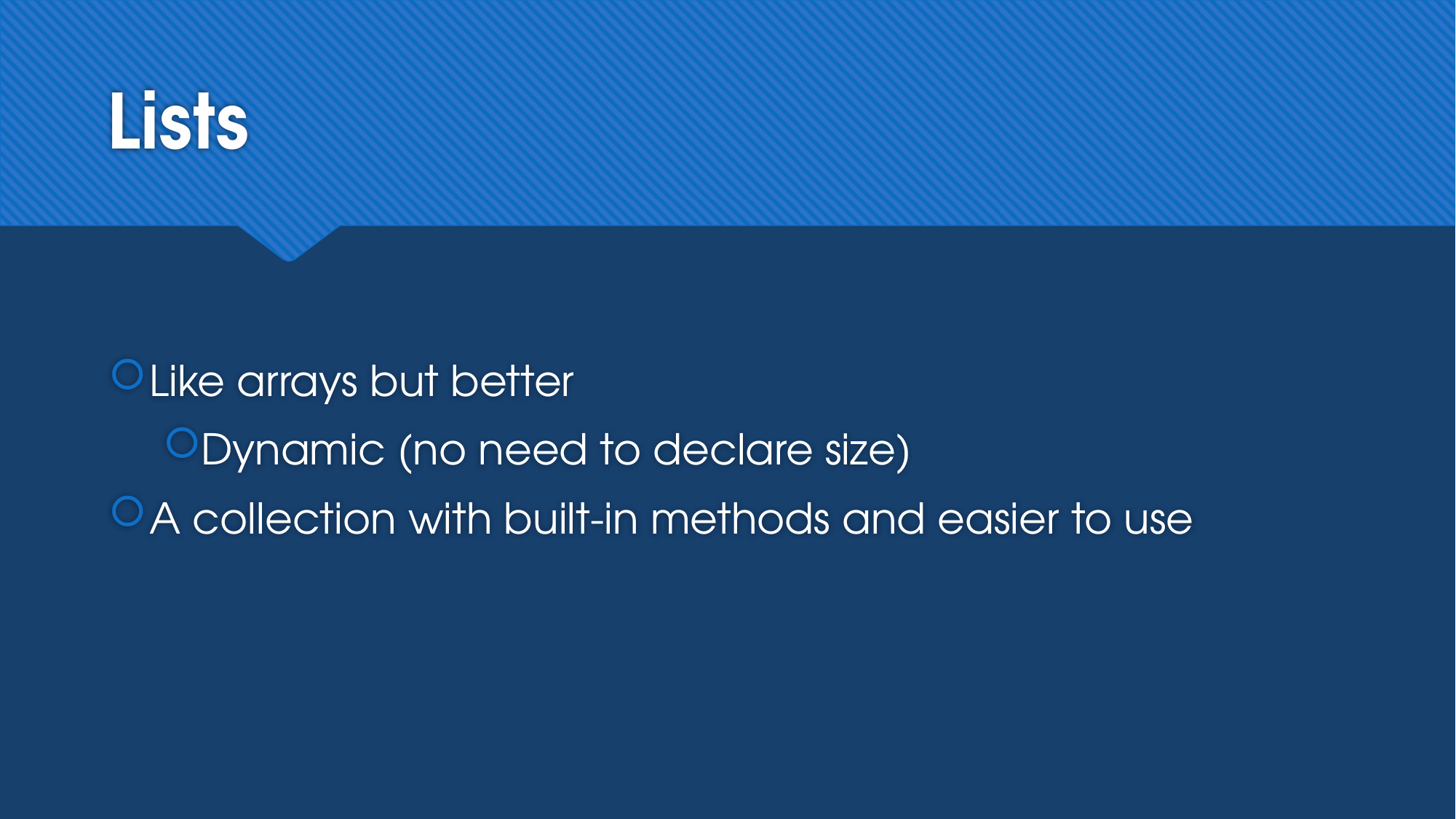

# Lists
Like arrays but better
Dynamic (no need to declare size)
A collection with built-in methods and easier to use